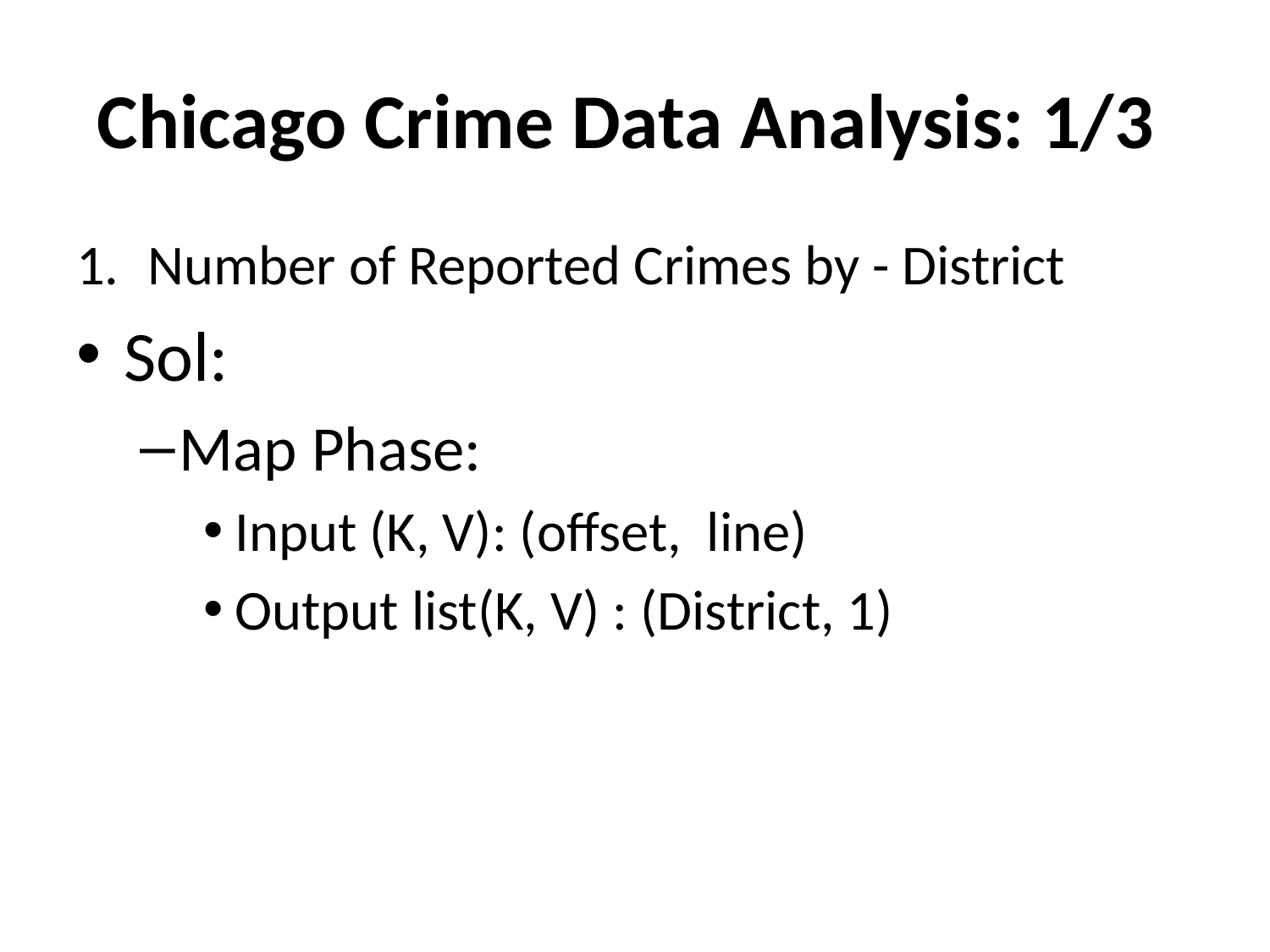

# Chicago Crime Data Analysis: 1/3
Number of Reported Crimes by - District
Sol:
Map Phase:
Input (K, V): (offset,  line)
Output list(K, V) : (District, 1)